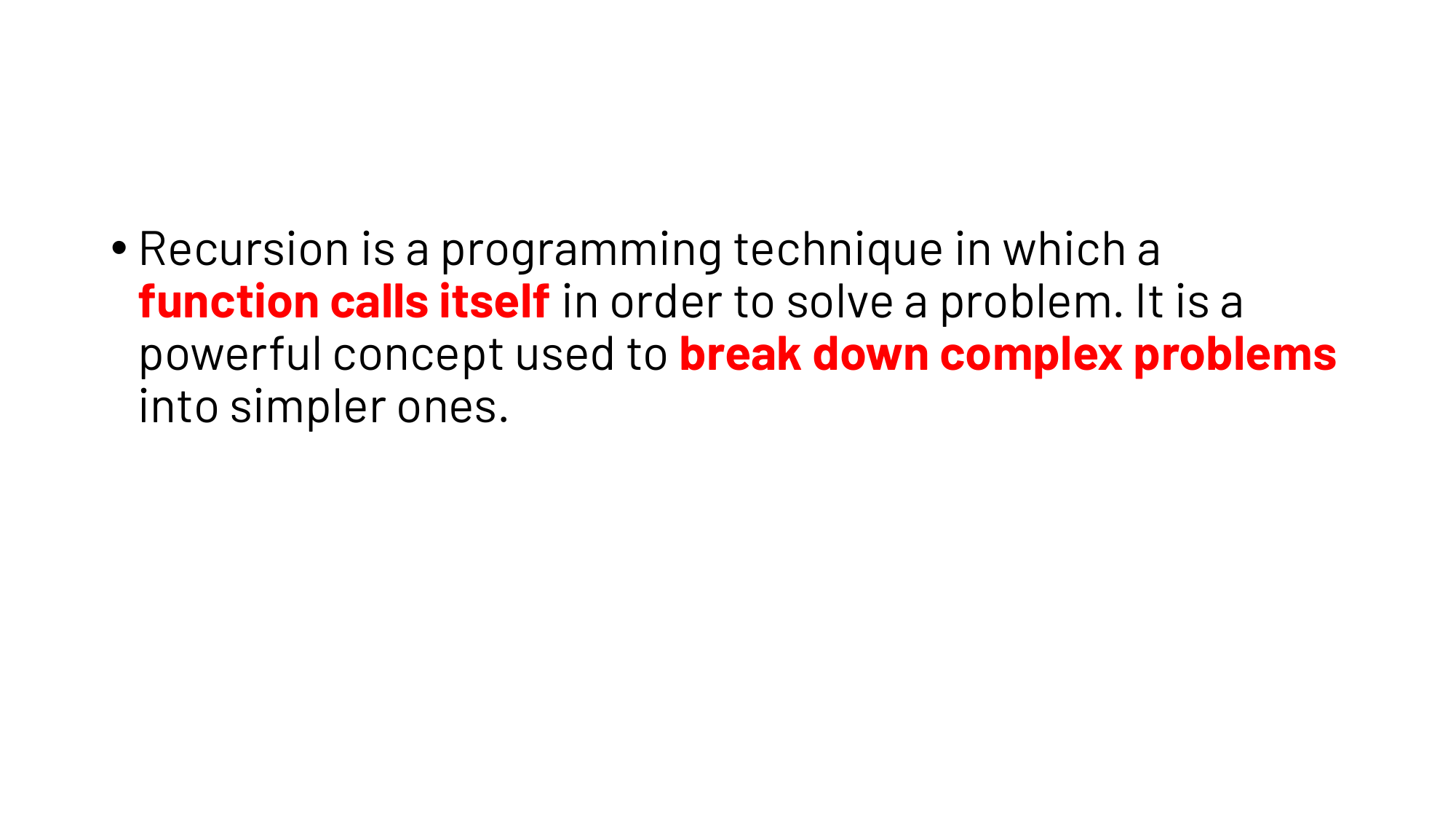

Recursion is a programming technique in which a function calls itself in order to solve a problem. It is a powerful concept used to break down complex problems into simpler ones.